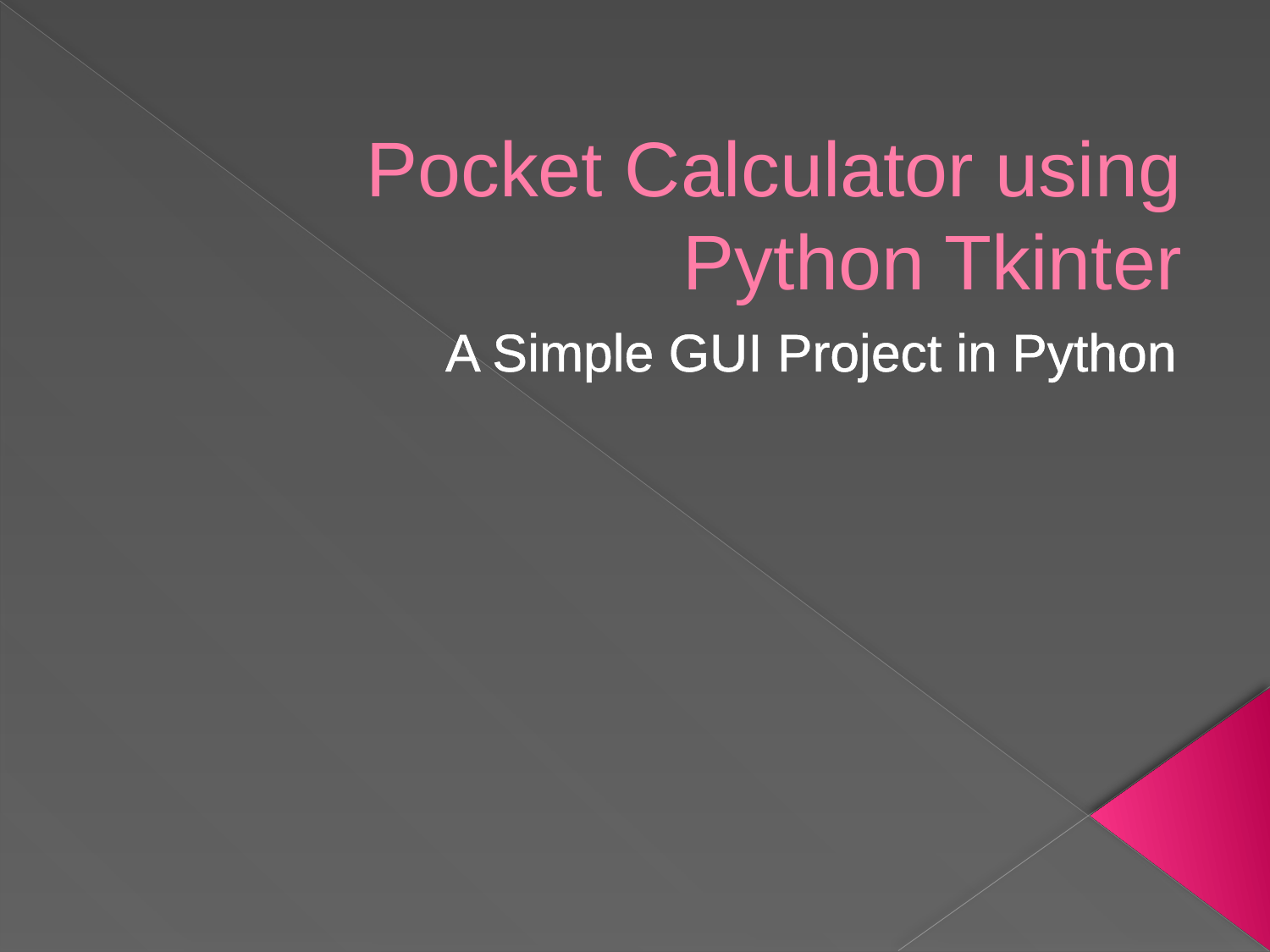

# Pocket Calculator using Python Tkinter
A Simple GUI Project in Python